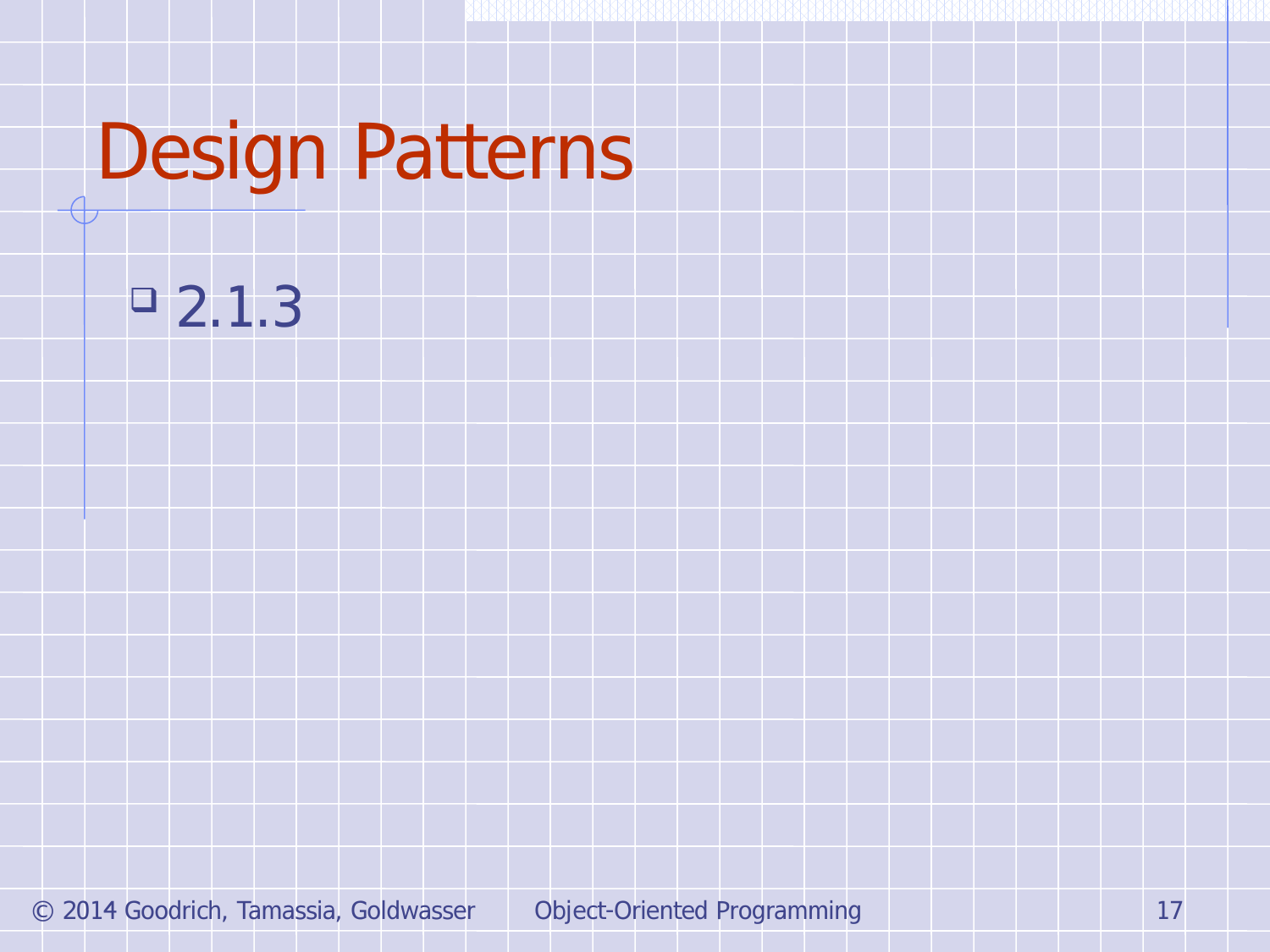

# Design Patterns
2.1.3
© 2014 Goodrich, Tamassia, Goldwasser
Object-Oriented Programming
17